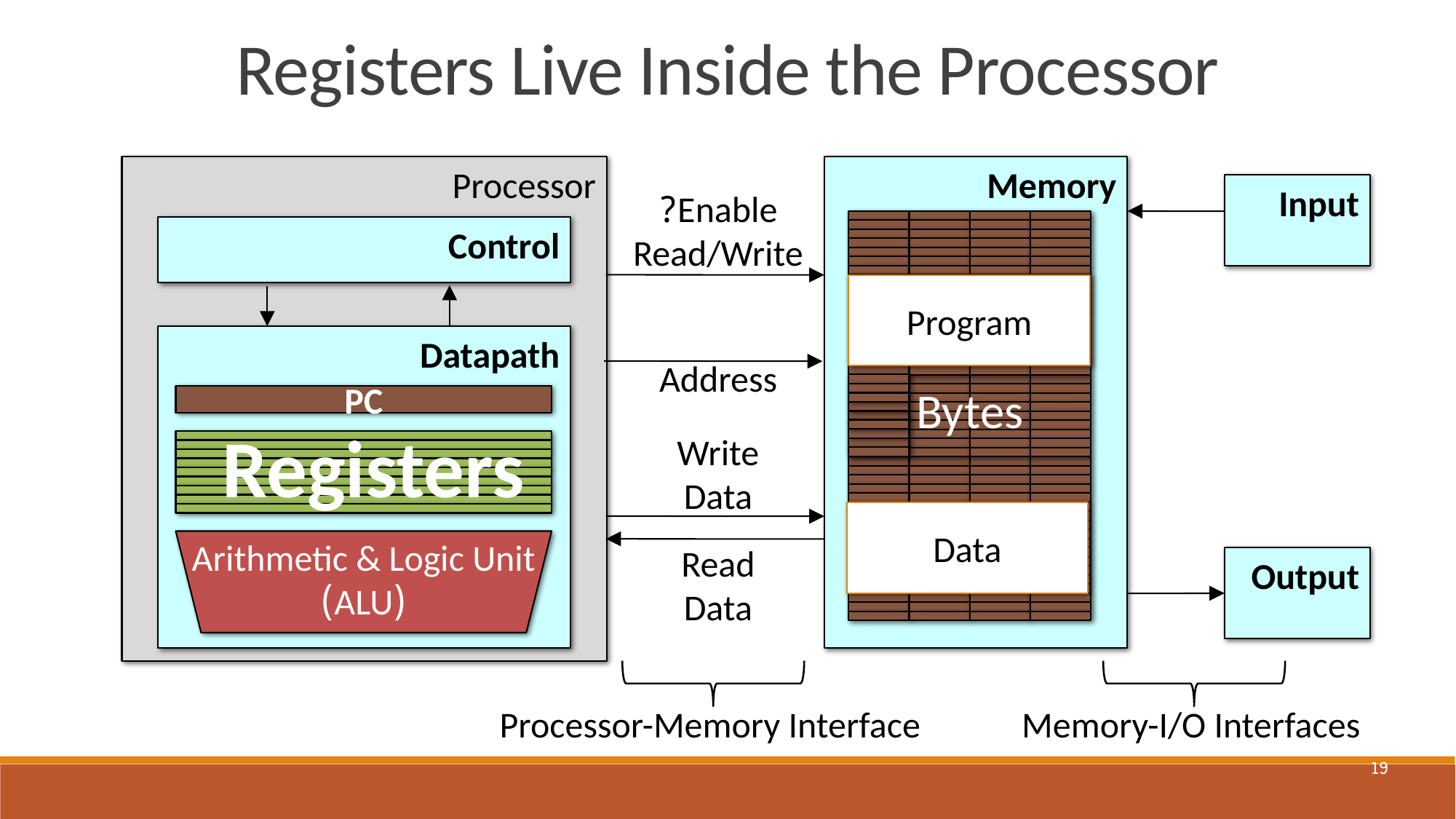

Registers Live Inside the Processor
Processor
Control
Datapath
Memory
Input
Enable?
Read/Write
Address
Write Data
ReadData

Processor-Memory Interface

Bytes

Program
PC
Registers

Arithmetic & Logic Unit
(ALU)

Data
Output

Memory-I/O Interfaces
19